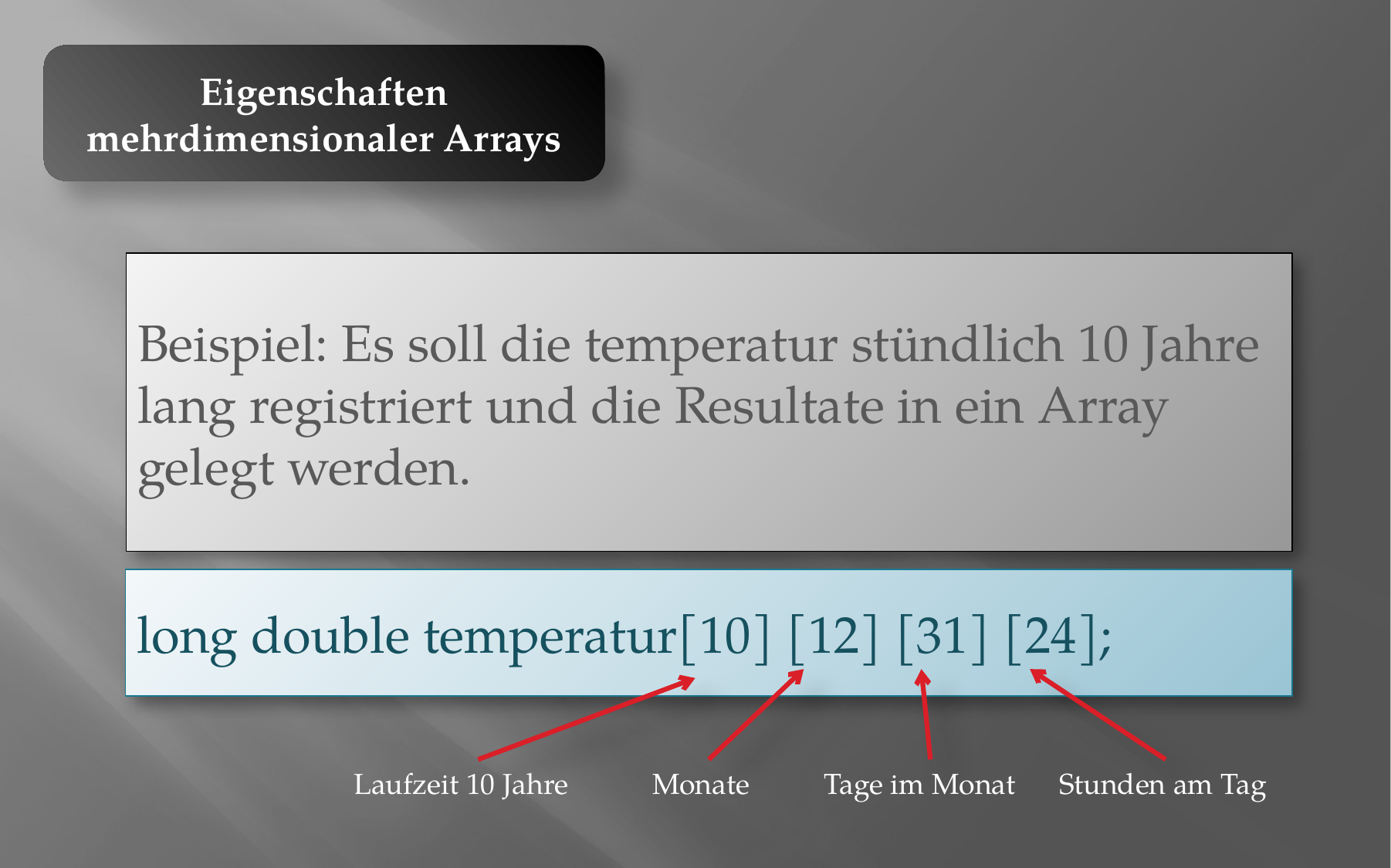

Eigenschaften mehrdimensionaler Arrays
Beispiel: Es soll die temperatur stündlich 10 Jahre lang registriert und die Resultate in ein Array gelegt werden.
long double temperatur[10] [12] [31] [24];
Laufzeit 10 Jahre
Monate
Tage im Monat
Stunden am Tag